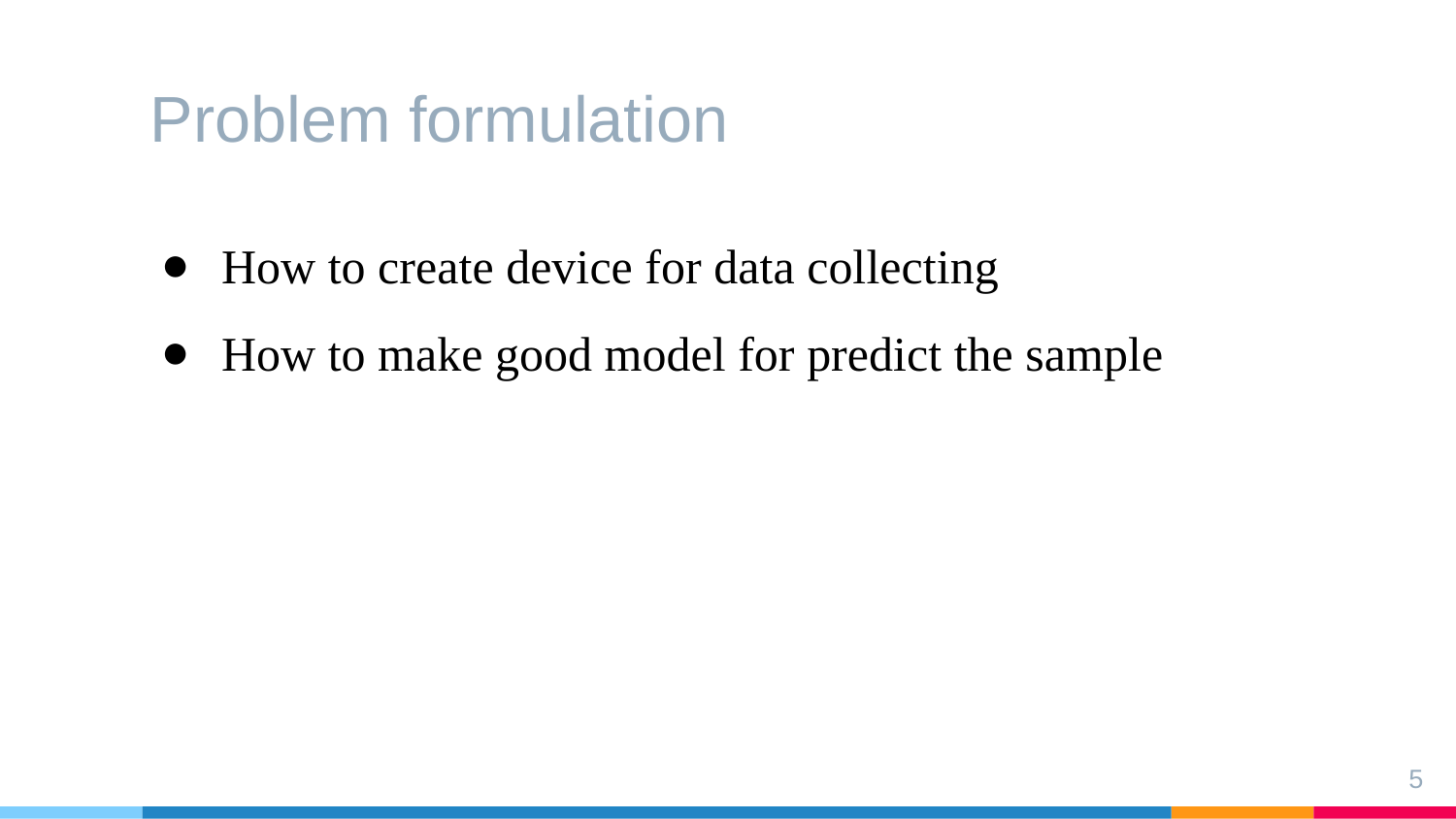

Problem formulation
How to create device for data collecting
How to make good model for predict the sample

5